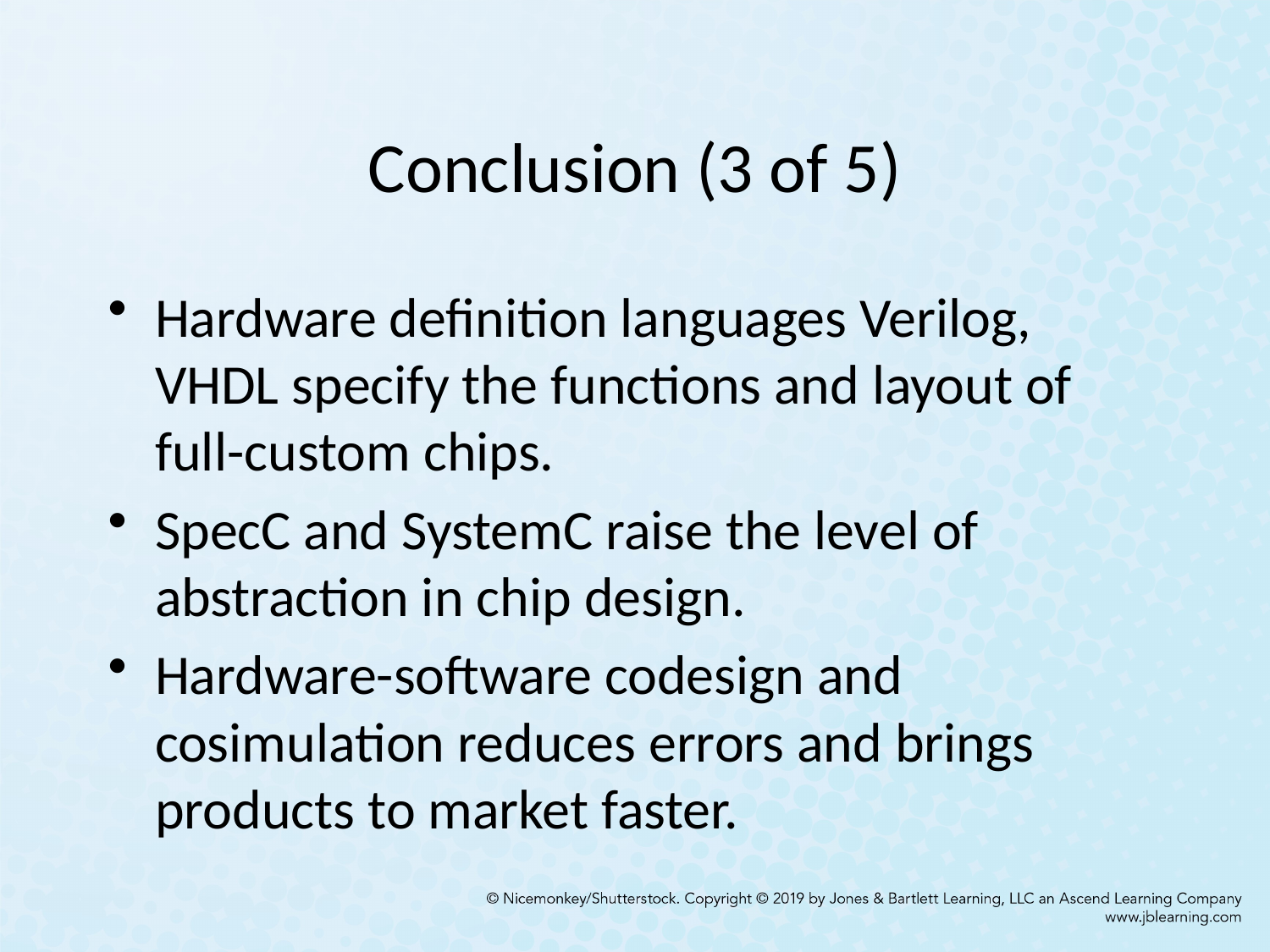

# Conclusion (3 of 5)
Hardware definition languages Verilog, VHDL specify the functions and layout of full-custom chips.
SpecC and SystemC raise the level of abstraction in chip design.
Hardware-software codesign and cosimulation reduces errors and brings products to market faster.